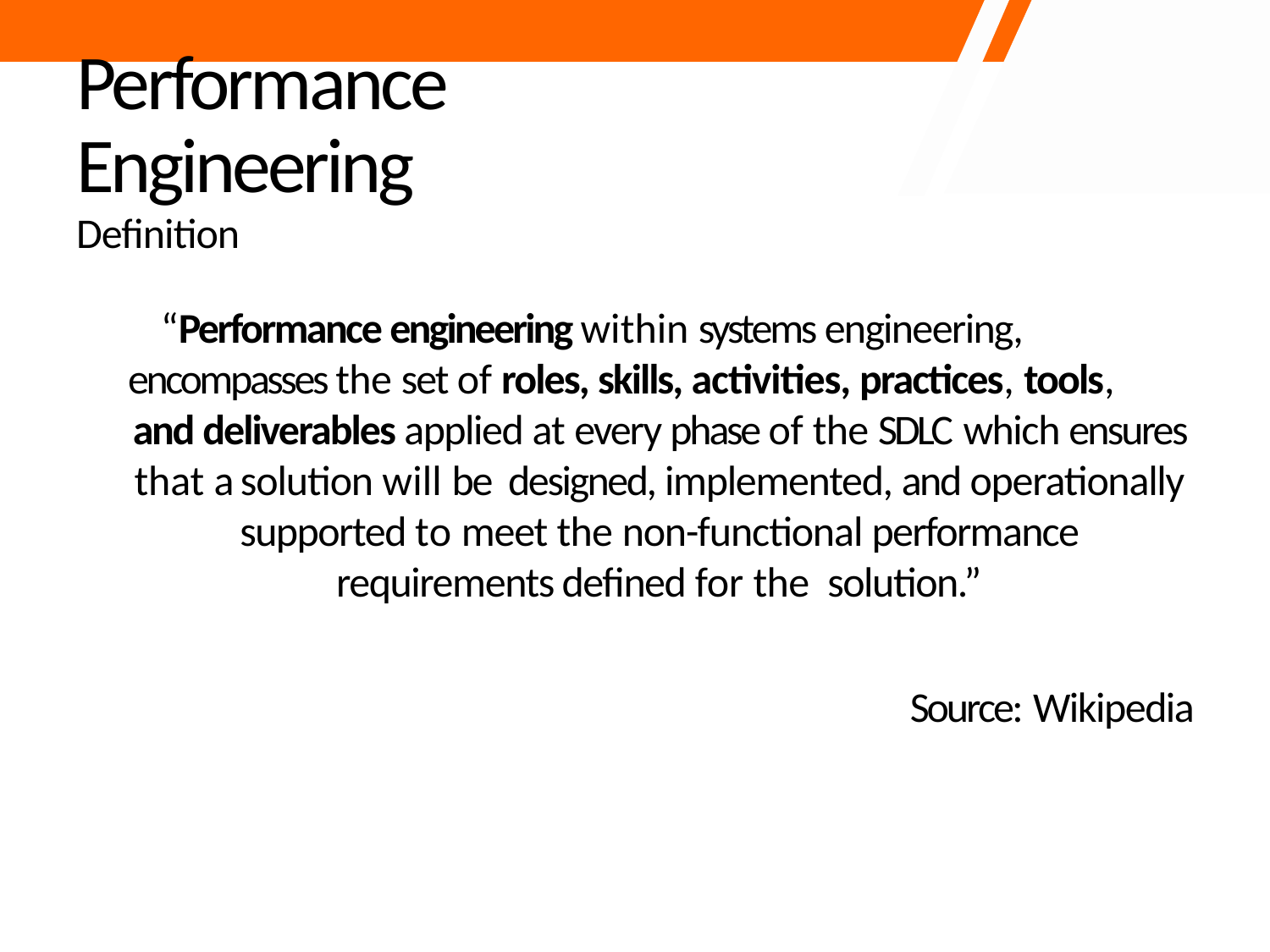

# Performance Engineering
Definition
“Performance engineering within systems engineering,  encompasses the set of roles, skills, activities, practices, tools,
and deliverables applied at every phase of the SDLC which ensures that a solution will be  designed, implemented, and operationally supported to meet the non-functional performance requirements defined for the  solution.”

Source: Wikipedia